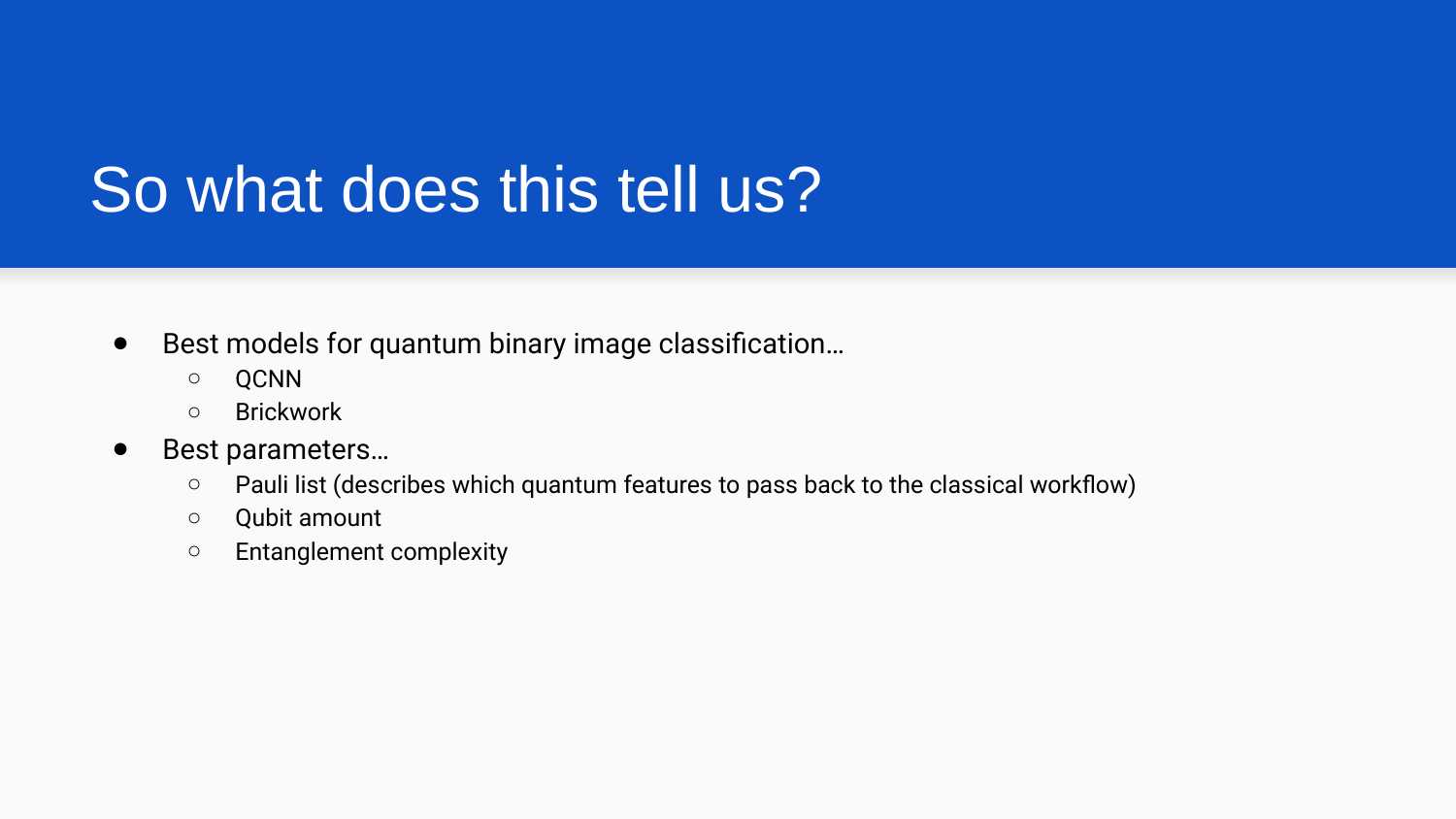

# So what does this tell us?
Best models for quantum binary image classification…
QCNN
Brickwork
Best parameters…
Pauli list (describes which quantum features to pass back to the classical workflow)
Qubit amount
Entanglement complexity